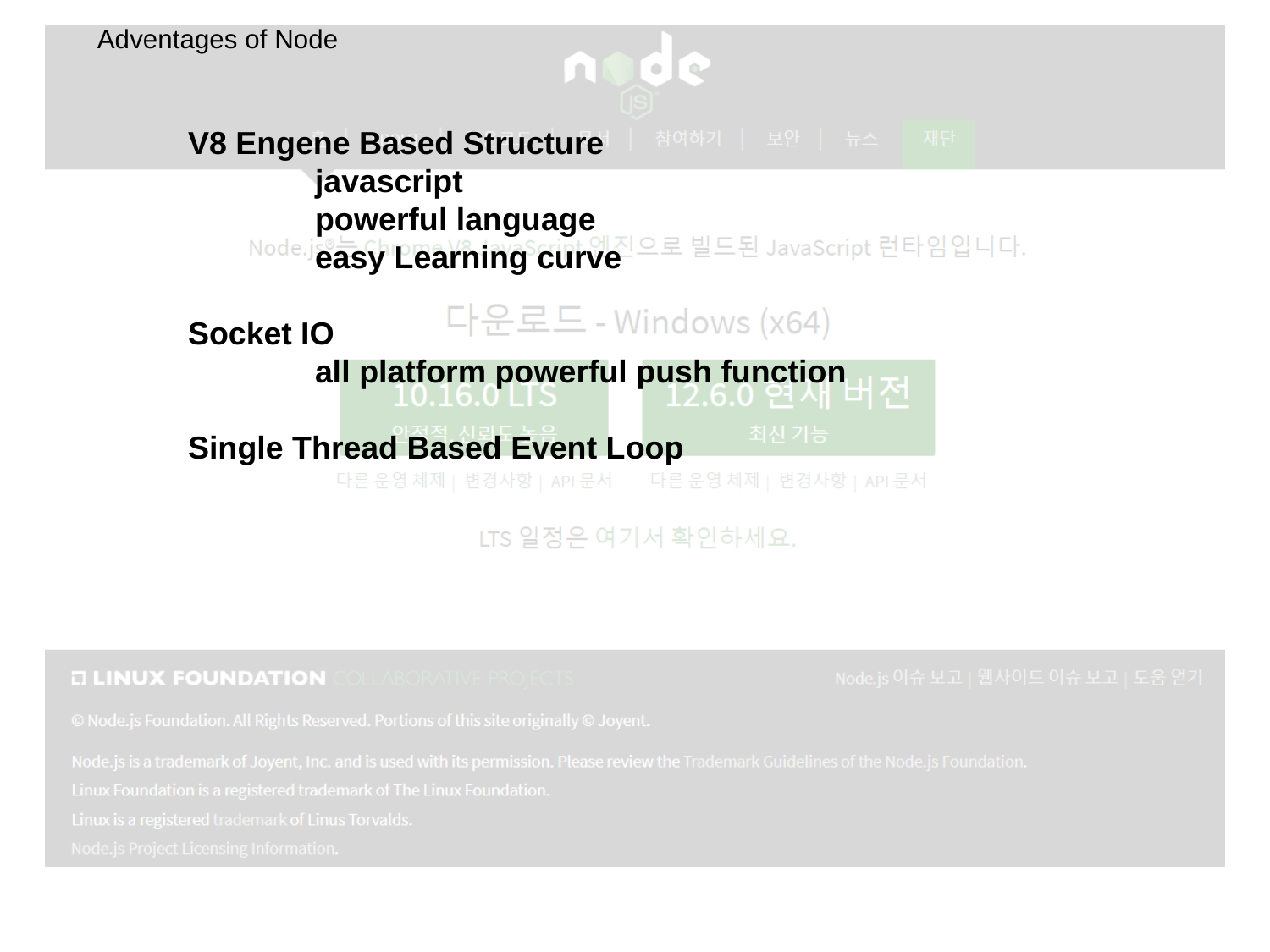

Adventages of Node
V8 Engene Based Structure
	javascript
	powerful language
	easy Learning curve

Socket IO
	all platform powerful push function

Single Thread Based Event Loop